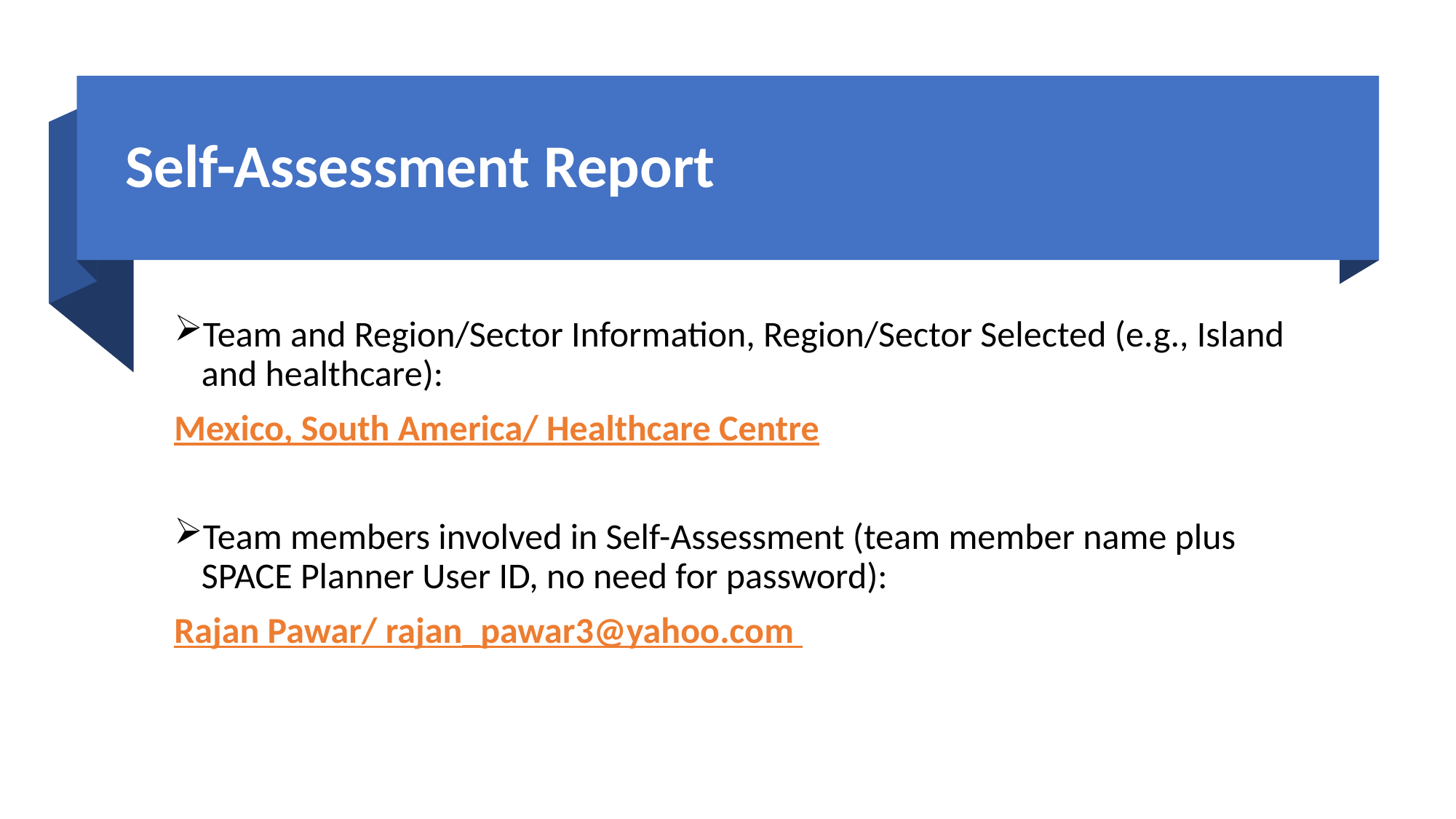

# Self-Assessment Report

Team and Region/Sector Information, Region/Sector Selected (e.g., Island and healthcare):
Mexico, South America/ Healthcare Centre

Team members involved in Self-Assessment (team member name plus SPACE Planner User ID, no need for password):
Rajan Pawar/ rajan_pawar3@yahoo.com

SRPMM Healthcare